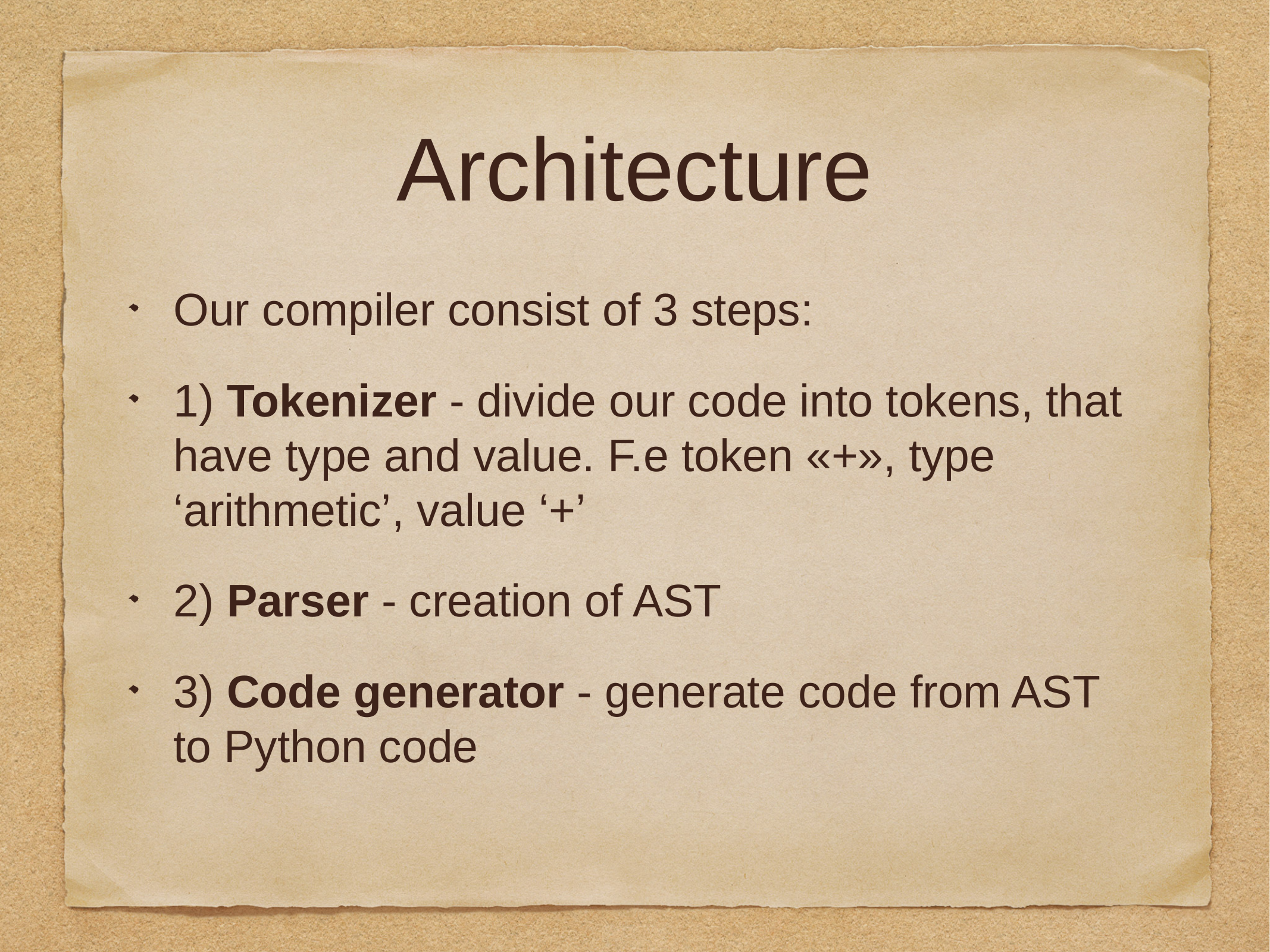

# Architecture
Our compiler consist of 3 steps:
1) Tokenizer - divide our code into tokens, that have type and value. F.e token «+», type ‘arithmetic’, value ‘+’
2) Parser - creation of AST
3) Code generator - generate code from AST to Python code